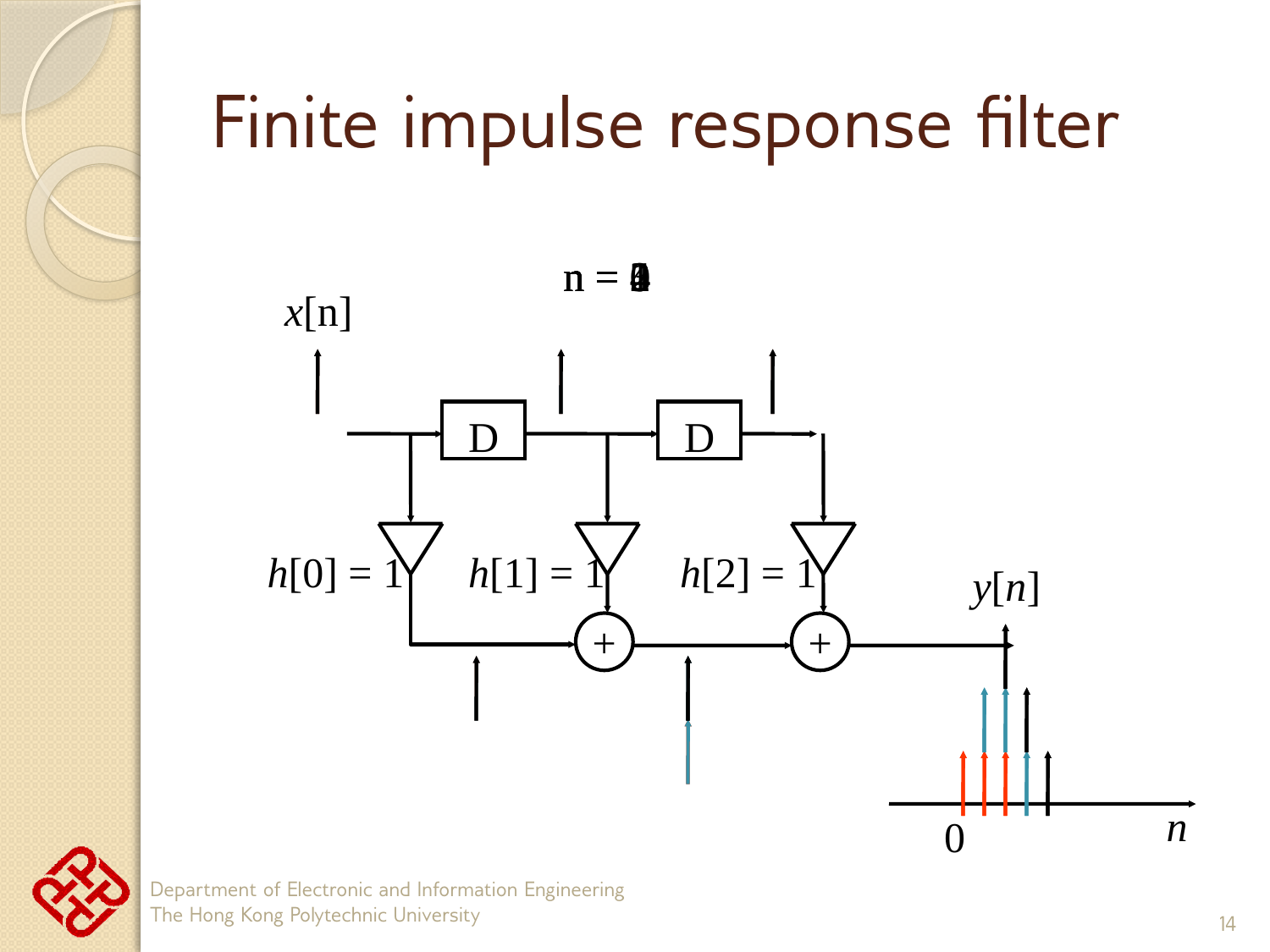

# Finite impulse response filter
n = 0

n = 1

n = 2

n = 3

n = 4

x[n]
D
D

h[0] = 1
h[1] = 1
h[2] = 1
y[n]

+
+

n

0
14